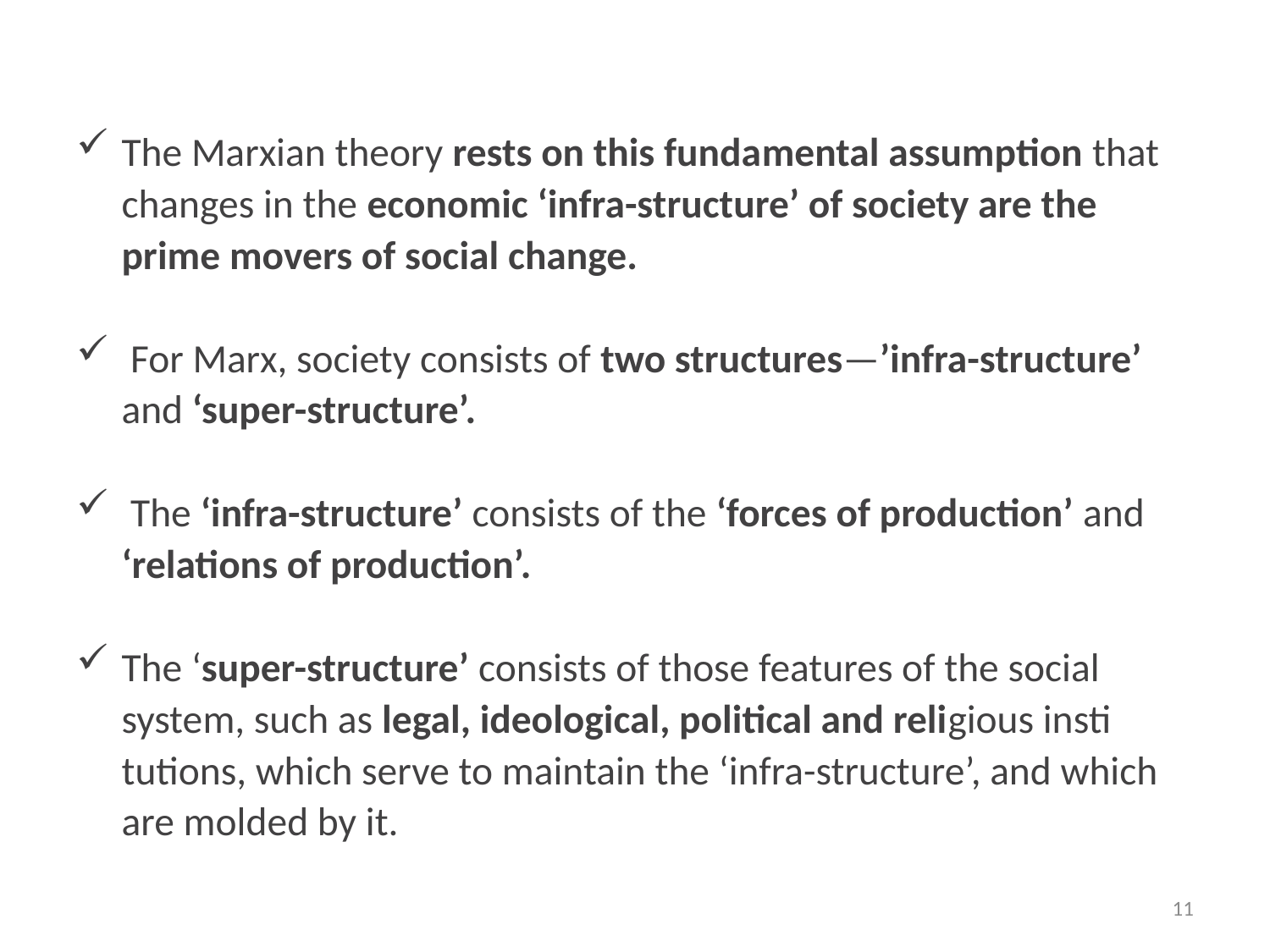

#
The Marxian theory rests on this funda­mental assumption that changes in the economic ‘infra-structure’ of society are the prime movers of social change.

 For Marx, society consists of two structures—’infra-structure’ and ‘super-structure’.

 The ‘infra-structure’ consists of the ‘forces of production’ and ‘relations of production’.

The ‘super-structure’ consists of those features of the social system, such as legal, ideological, political and religious insti­tutions, which serve to maintain the ‘infra-structure’, and which are molded by it.

11